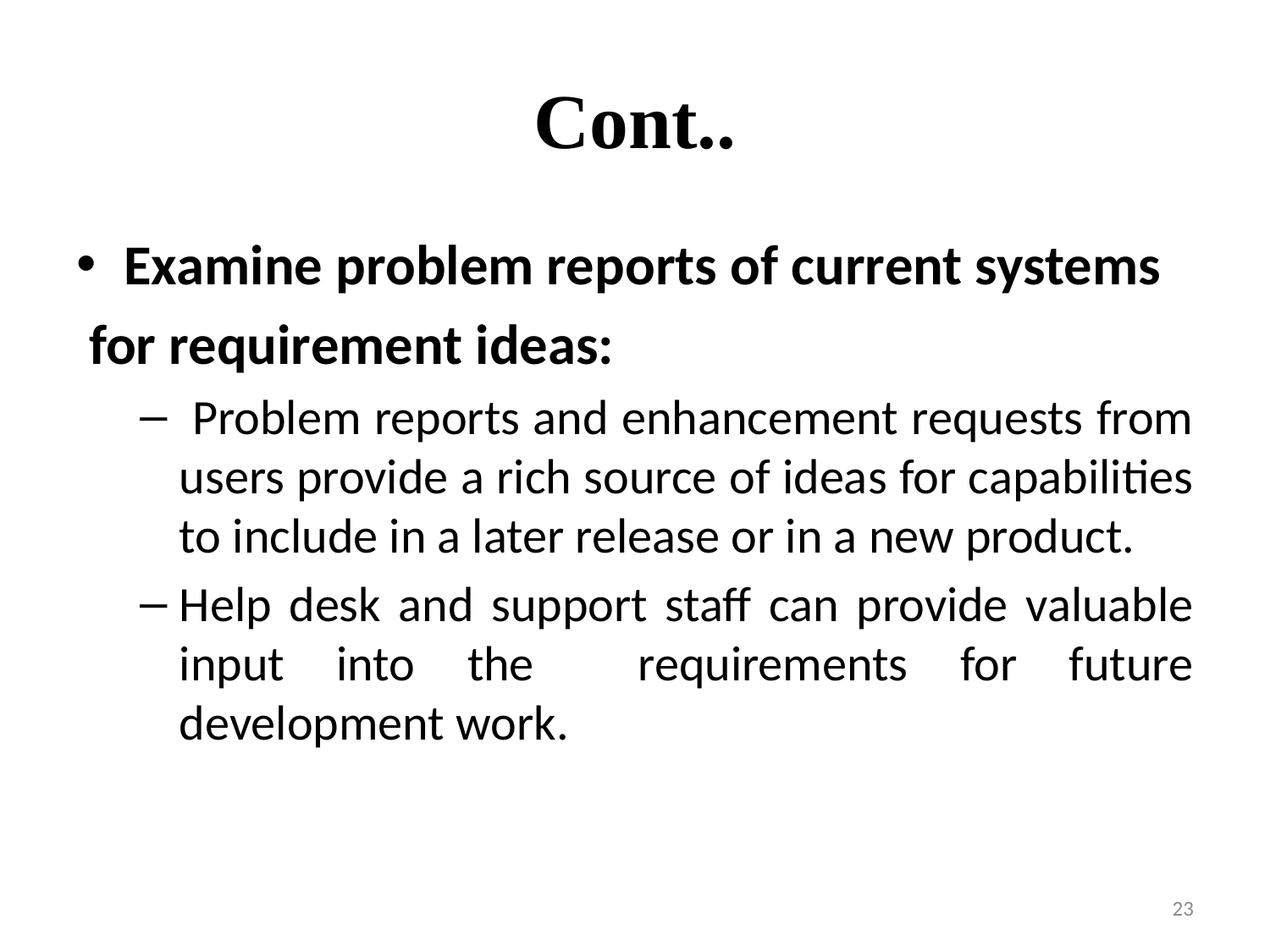

# Cont..
Examine problem reports of current systems
 for requirement ideas:
 Problem reports and enhancement requests from users provide a rich source of ideas for capabilities to include in a later release or in a new product.
Help desk and support staff can provide valuable input into the  requirements for future development work.
23